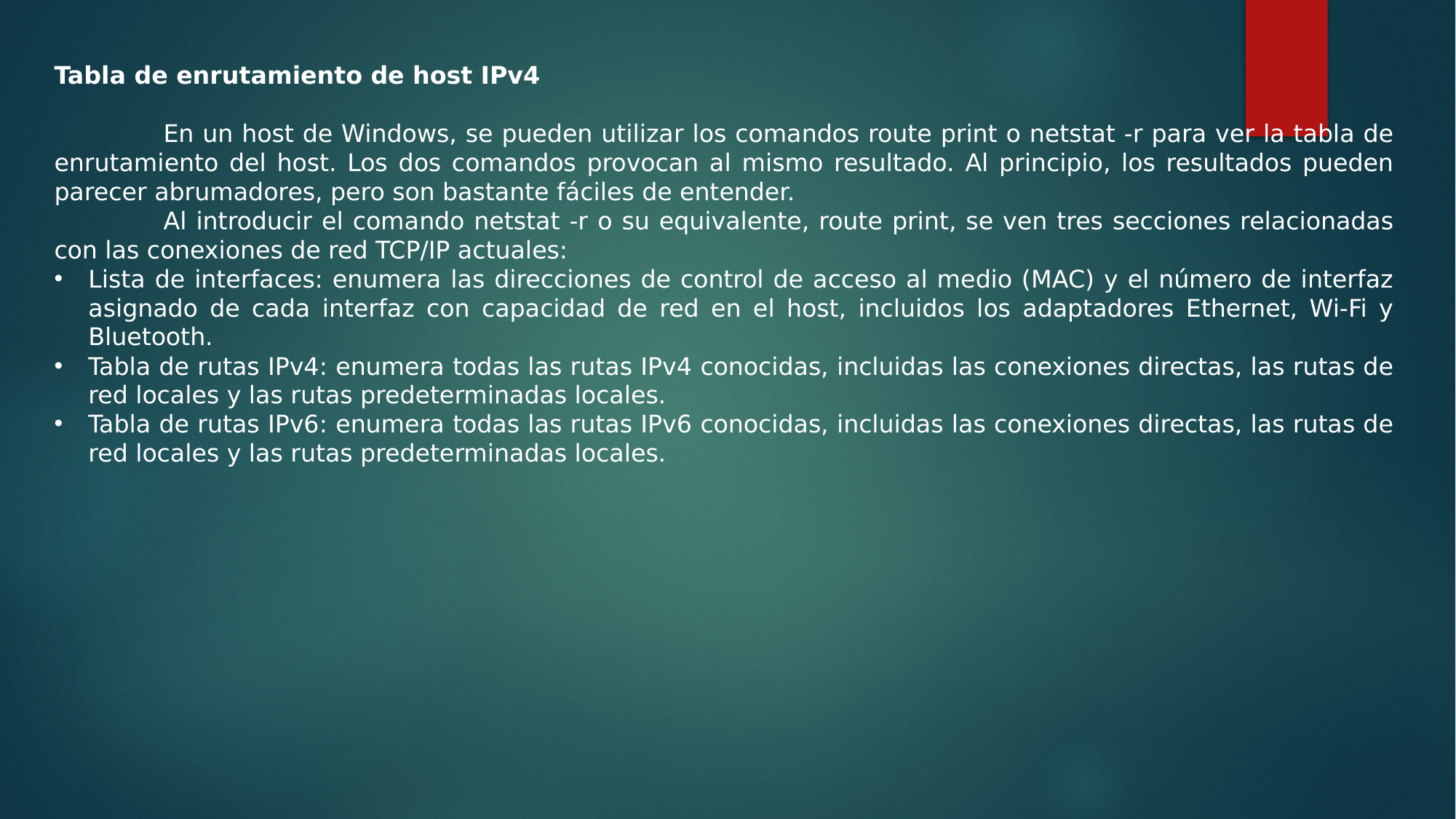

Tabla de enrutamiento de host IPv4

	En un host de Windows, se pueden utilizar los comandos route print o netstat -r para ver la tabla de enrutamiento del host. Los dos comandos provocan al mismo resultado. Al principio, los resultados pueden parecer abrumadores, pero son bastante fáciles de entender.
	Al introducir el comando netstat -r o su equivalente, route print, se ven tres secciones relacionadas con las conexiones de red TCP/IP actuales:
Lista de interfaces: enumera las direcciones de control de acceso al medio (MAC) y el número de interfaz asignado de cada interfaz con capacidad de red en el host, incluidos los adaptadores Ethernet, Wi-Fi y Bluetooth.
Tabla de rutas IPv4: enumera todas las rutas IPv4 conocidas, incluidas las conexiones directas, las rutas de red locales y las rutas predeterminadas locales.
Tabla de rutas IPv6: enumera todas las rutas IPv6 conocidas, incluidas las conexiones directas, las rutas de red locales y las rutas predeterminadas locales.